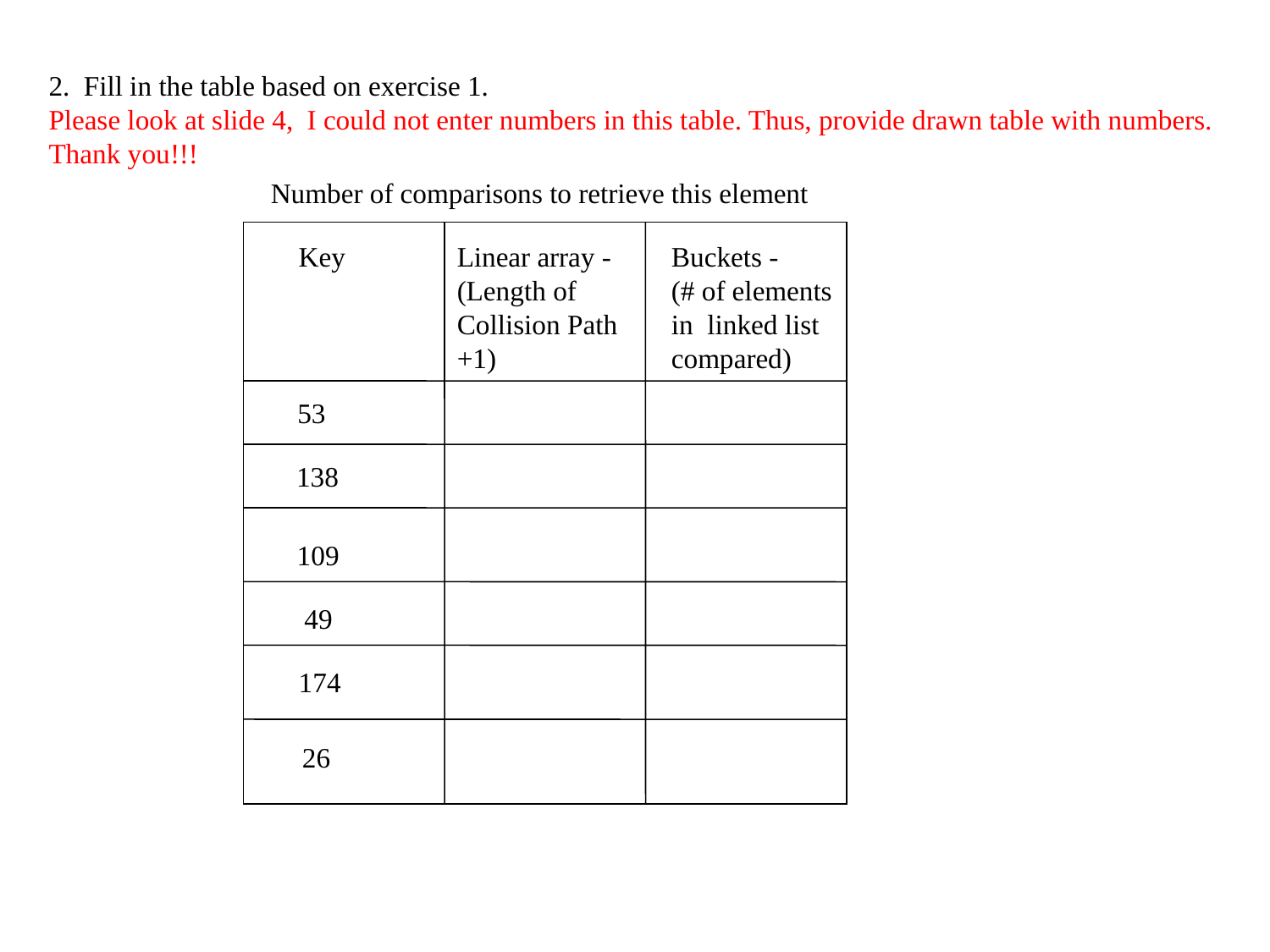

2.  Fill in the table based on exercise 1.
Please look at slide 4,  I could not enter numbers in this table. Thus, provide drawn table with numbers.
Thank you!!!
Number of comparisons to retrieve this element

Key
Linear array -
(Length of
Collision Path +1)
Buckets -
(# of elements
in  linked list
compared)

53

138

109

49

174

26